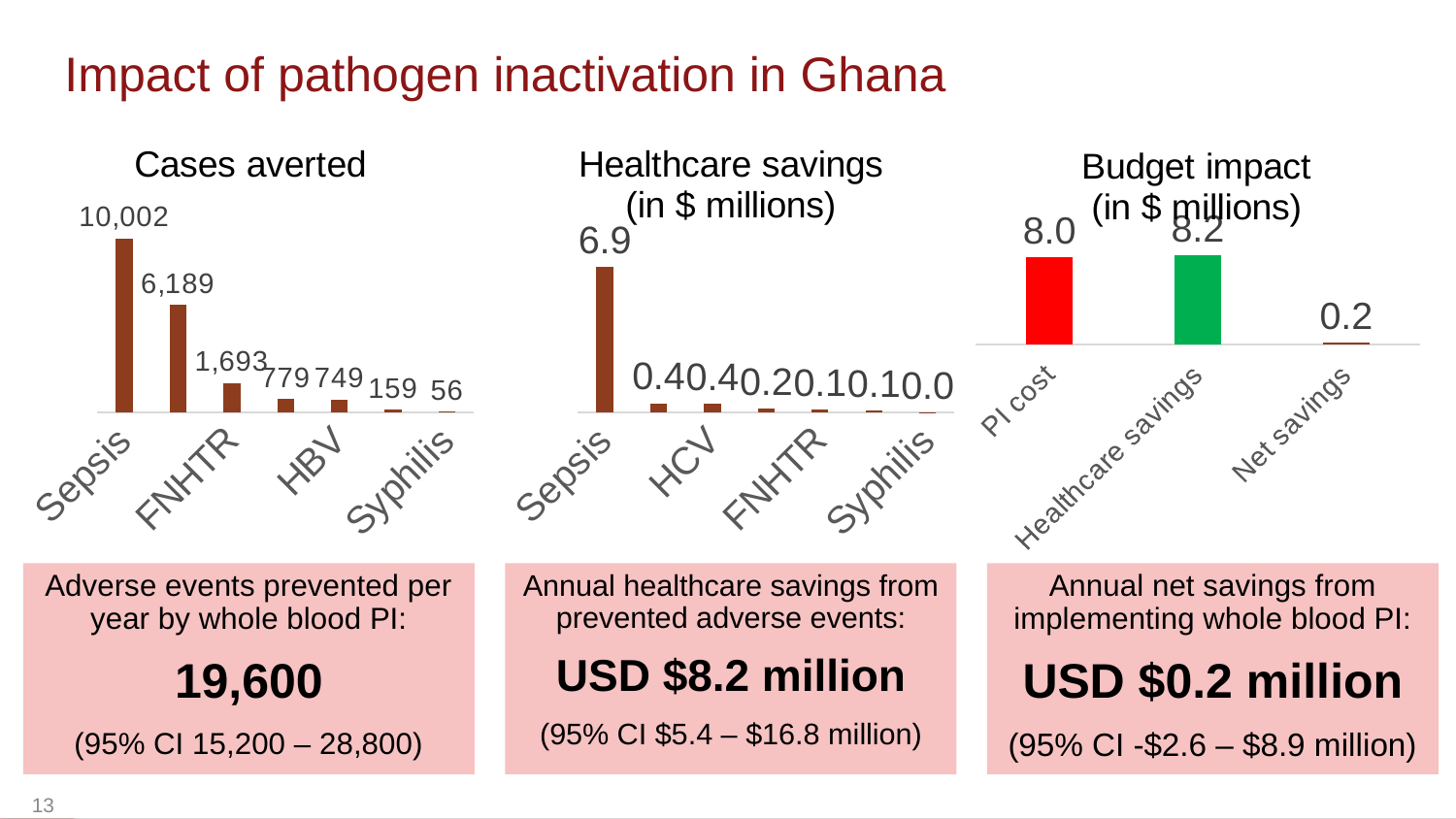

# Impact of pathogen inactivation in Ghana

### Chart:

| Category | Cases averted |
|---|---|
| Sepsis | 10002.408000000001 |
| Malaria | 6189.057732490915 |
| FNHTR | 1692.9401754385972 |
| HCV | 779.0337000000001 |
| HBV | 748.5648264000001 |
| HIV | 158.83054488 |
| Syphilis | 55.55183519999999 |

### Chart:

| Category | Healthcare savings
(in $ millions) |
|---|---|
| Sepsis | 6.9496730784 |
| HBV | 0.44330009019408007 |
| HCV | 0.4185748070100001 |
| Malaria | 0.1763881453759911 |
| FNHTR | 0.14389991491228077 |
| HIV | 0.08080662801314879 |
| Syphilis | 0.00014998995504 |

### Chart:

| Category | Budget impact
(in $ millions) |
|---|---|
| PI cost | 8.0371913 |
| Healthcare savings | 8.21279265386054 |
| Net savings | 0.17560135386053938 |
Adverse events prevented per year by whole blood PI:
19,600
(95% CI 15,200 – 28,800)
Annual healthcare savings from prevented adverse events:
USD $8.2 million
(95% CI $5.4 – $16.8 million)
Annual net savings from implementing whole blood PI:
USD $0.2 million
(95% CI -$2.6 – $8.9 million)
13